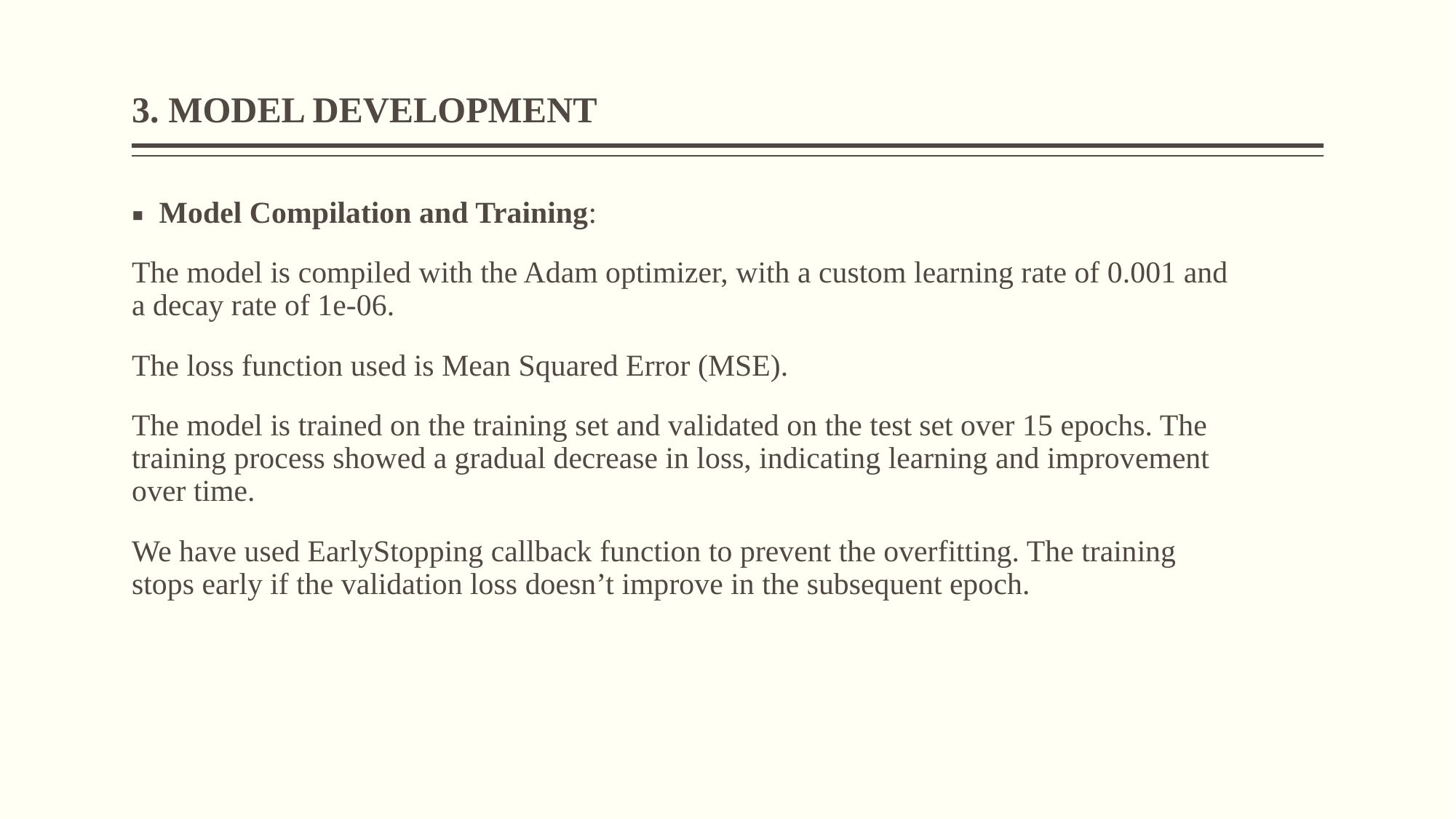

# 3. MODEL DEVELOPMENT
Model Compilation and Training:
The model is compiled with the Adam optimizer, with a custom learning rate of 0.001 and a decay rate of 1e-06.
The loss function used is Mean Squared Error (MSE).
The model is trained on the training set and validated on the test set over 15 epochs. The training process showed a gradual decrease in loss, indicating learning and improvement over time.
We have used EarlyStopping callback function to prevent the overfitting. The training stops early if the validation loss doesn’t improve in the subsequent epoch.